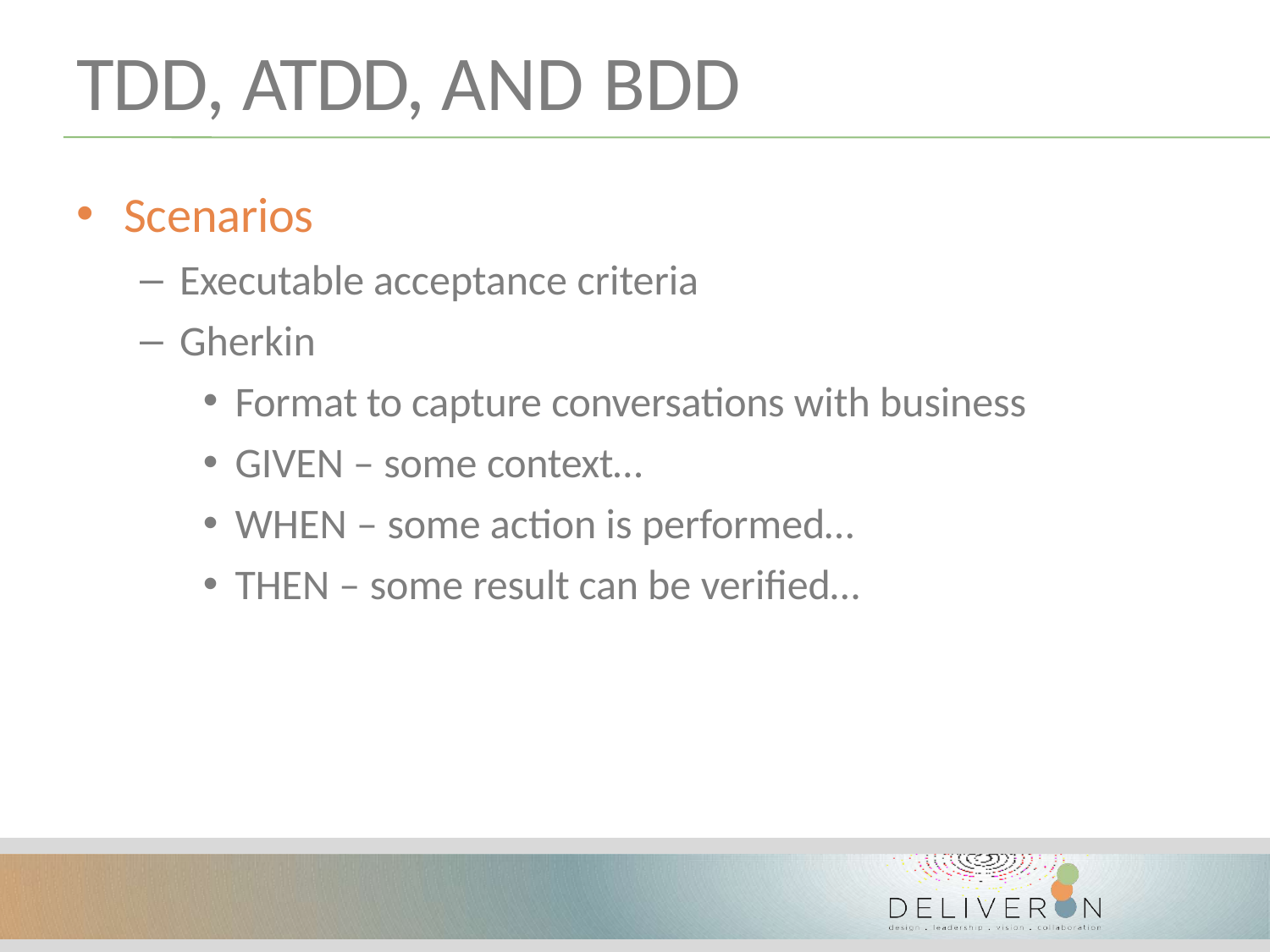

# TDD, ATDD, AND BDD
Scenarios
Executable acceptance criteria
Gherkin
Format to capture conversations with business
GIVEN – some context…
WHEN – some action is performed…
THEN – some result can be verified…